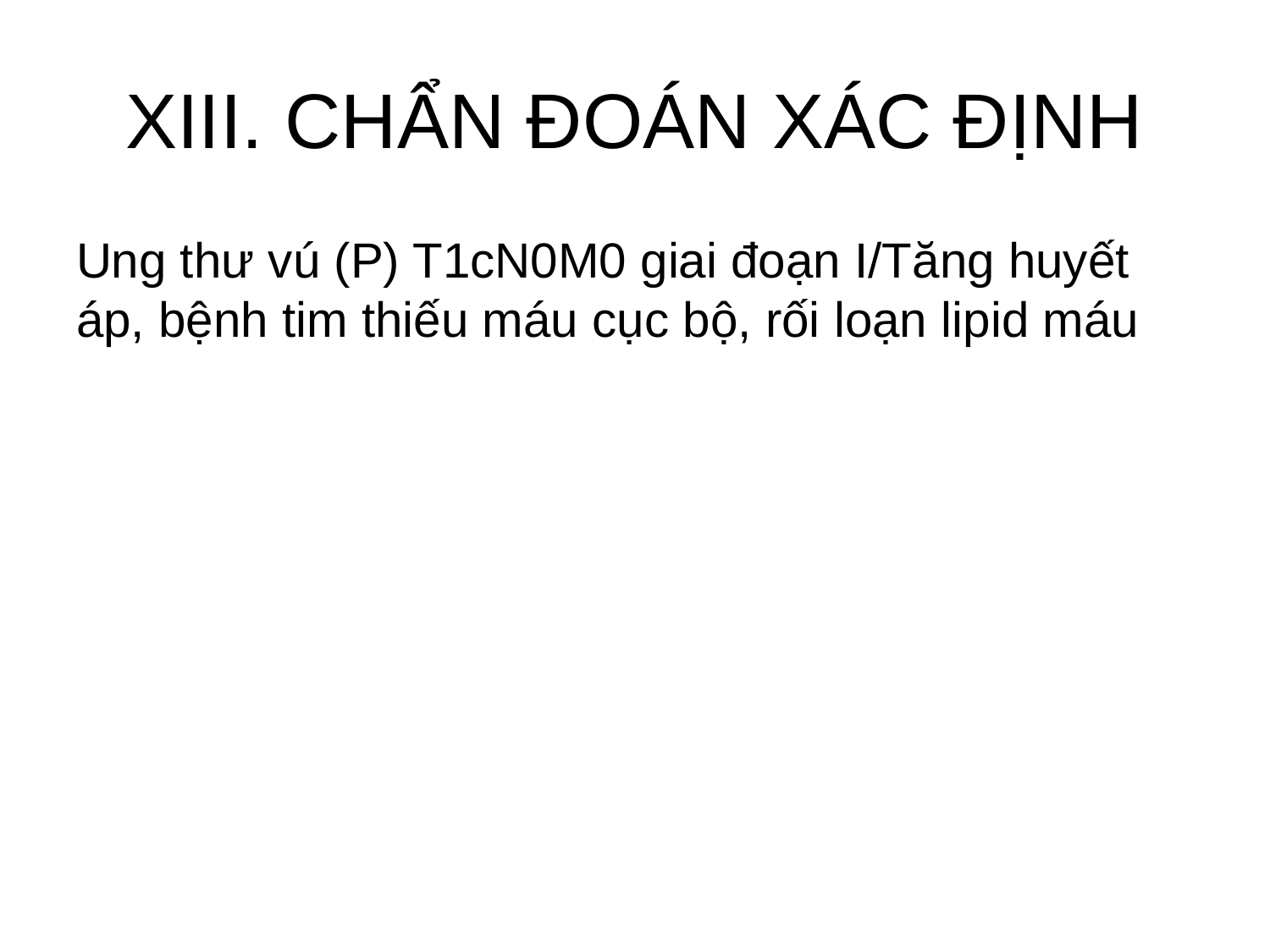

# XIII. CHẨN ĐOÁN XÁC ĐỊNH
Ung thư vú (P) T1cN0M0 giai đoạn I/Tăng huyết áp, bệnh tim thiếu máu cục bộ, rối loạn lipid máu